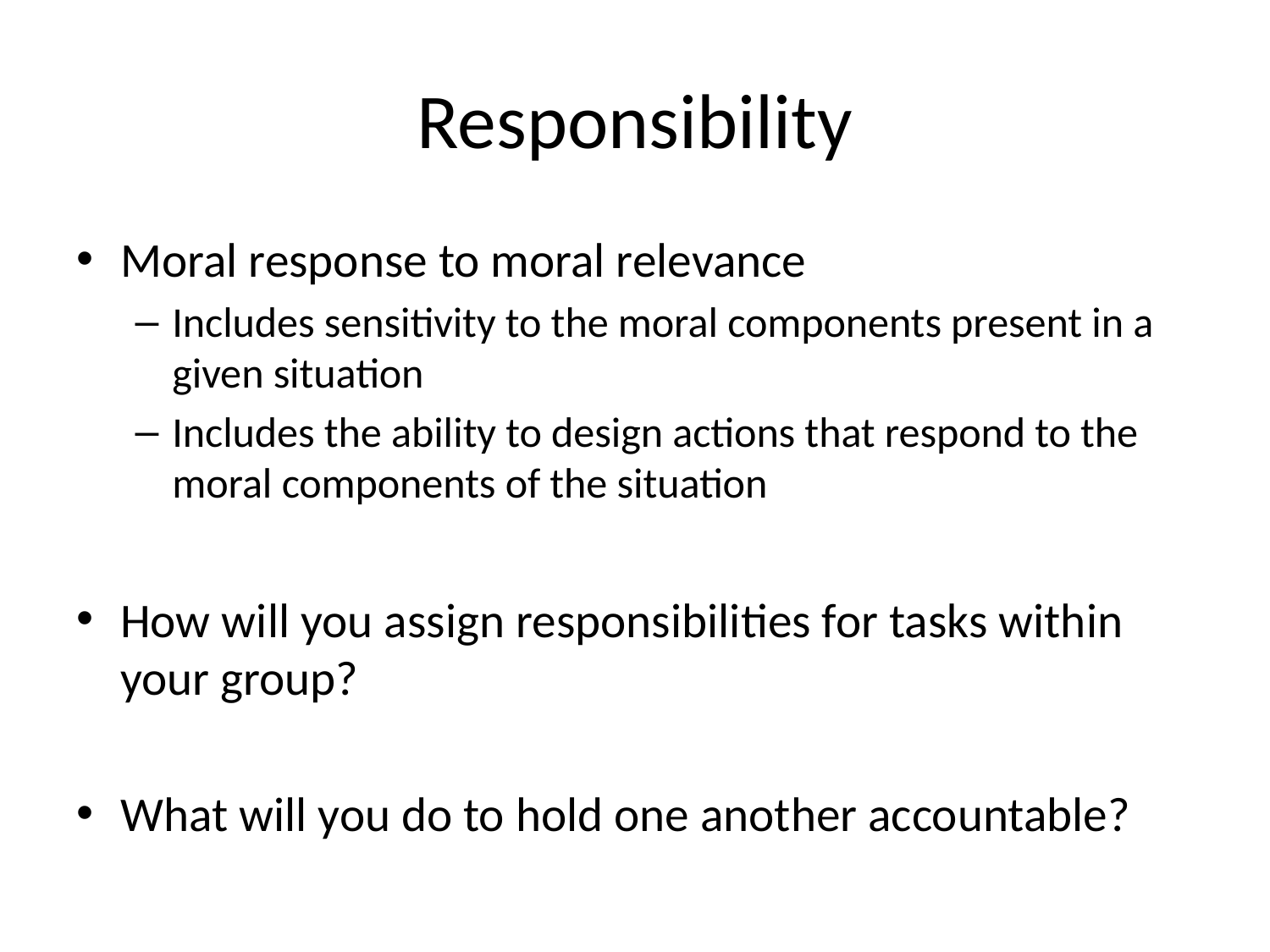

# Responsibility
Moral response to moral relevance
Includes sensitivity to the moral components present in a given situation
Includes the ability to design actions that respond to the moral components of the situation

How will you assign responsibilities for tasks within your group?

What will you do to hold one another accountable?